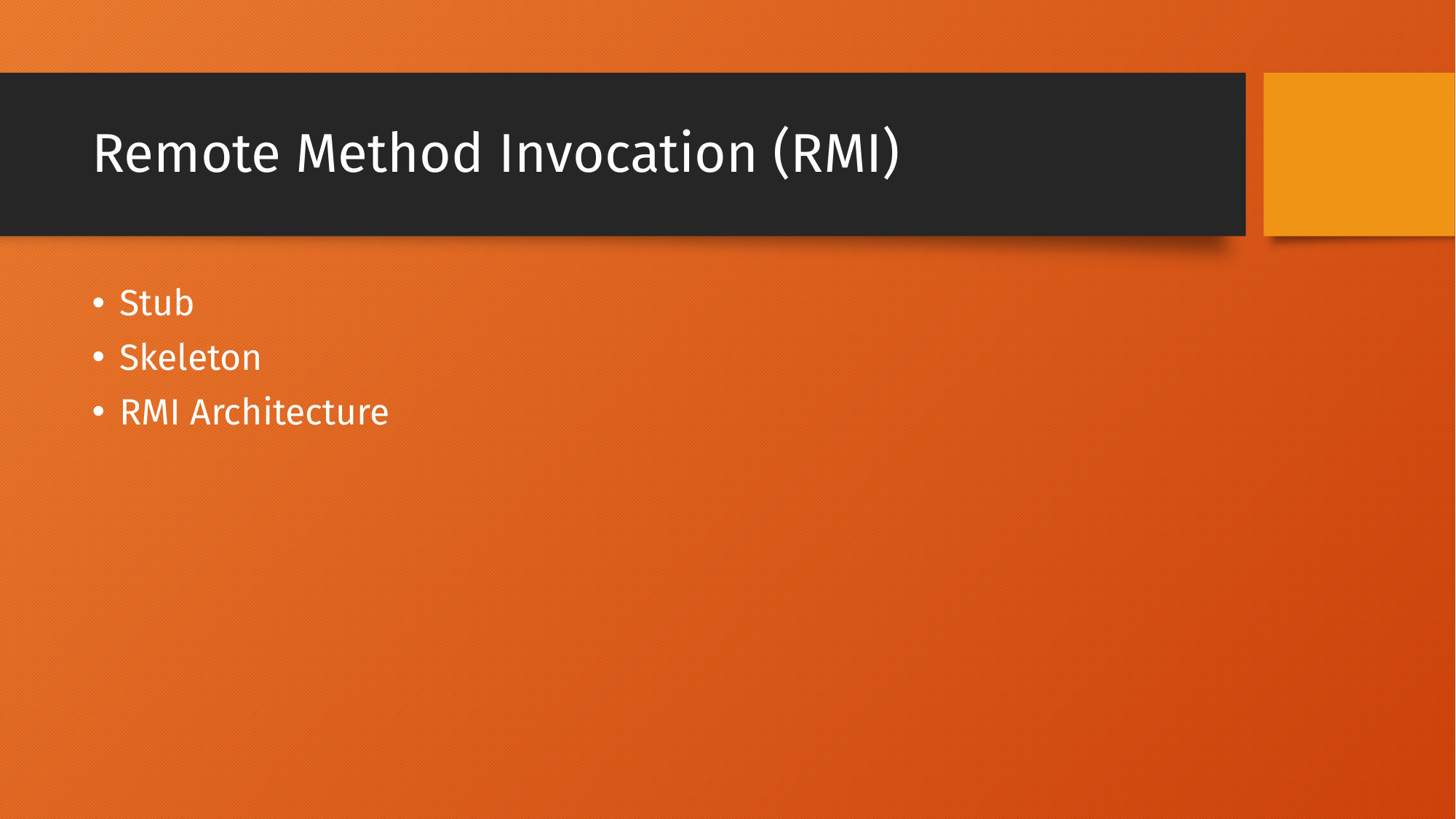

# Remote Method Invocation (RMI)
Stub
Skeleton
RMI Architecture